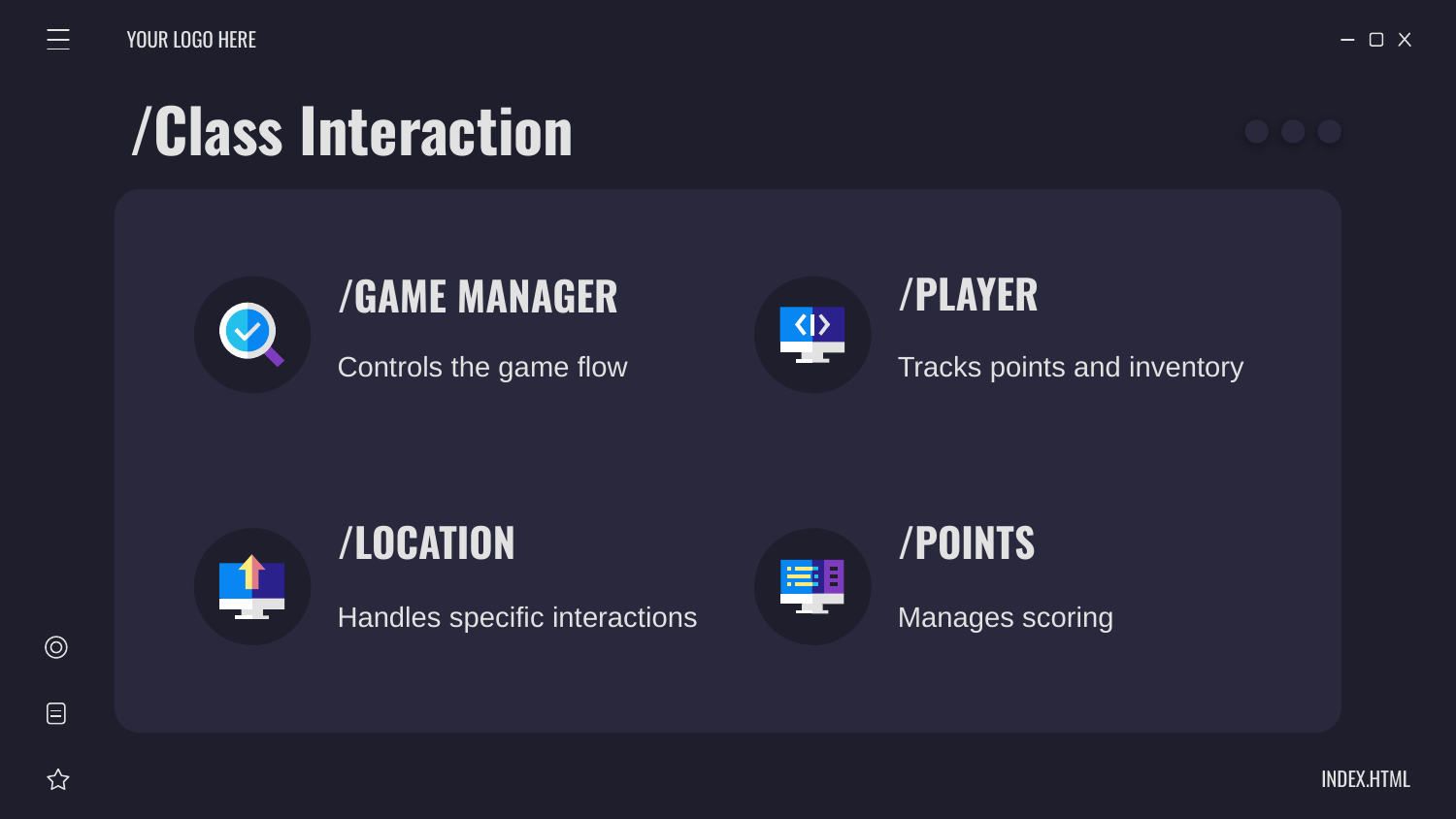

YOUR LOGO HERE

/Class Interaction

/PLAYER
# /GAME MANAGER

Controls the game flow
Tracks points and inventory
/LOCATION
/POINTS

Handles specific interactions
Manages scoring

INDEX.HTML